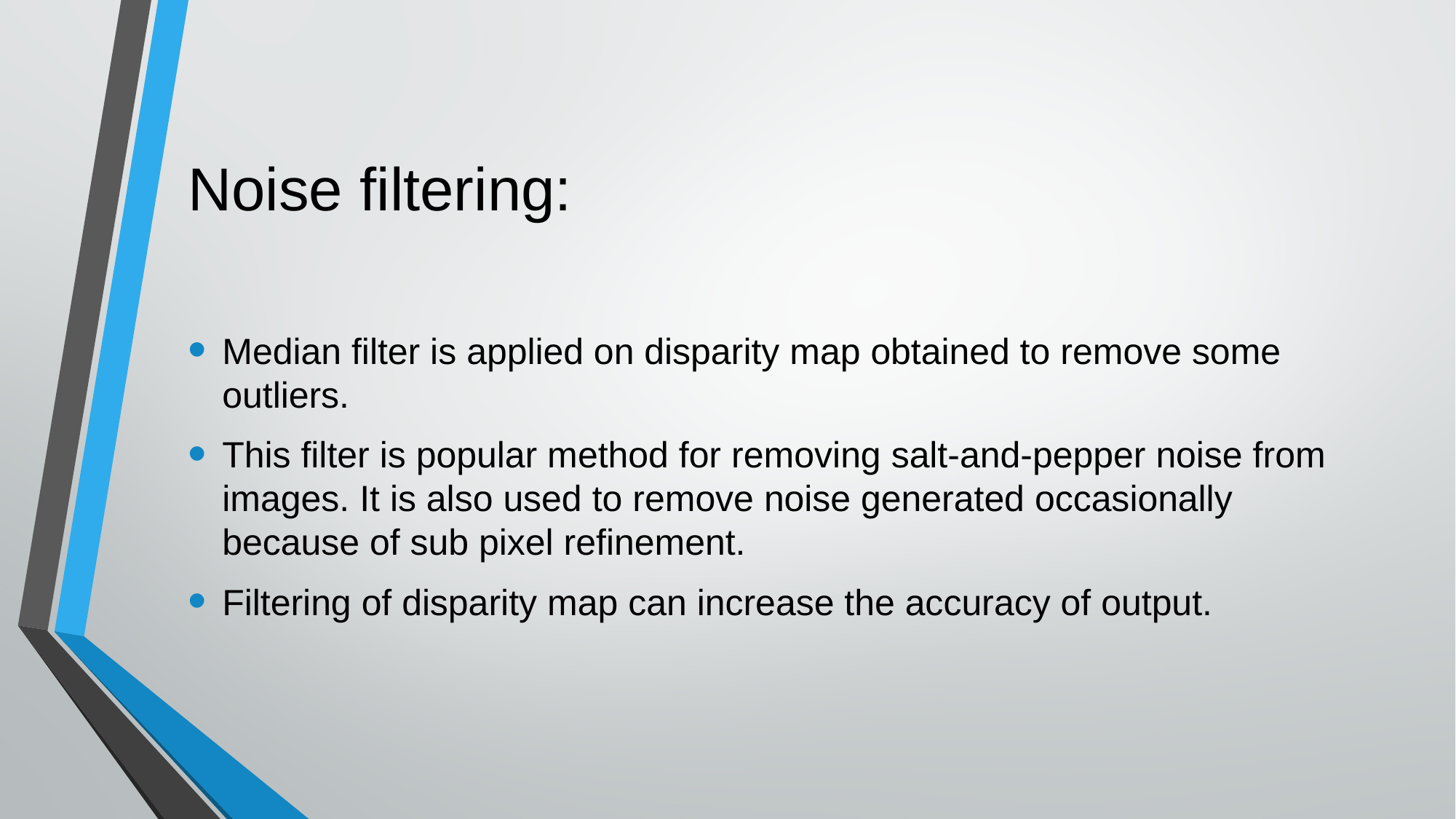

# Noise filtering:
Median filter is applied on disparity map obtained to remove some outliers.
This filter is popular method for removing salt-and-pepper noise from images. It is also used to remove noise generated occasionally because of sub pixel refinement.
Filtering of disparity map can increase the accuracy of output.